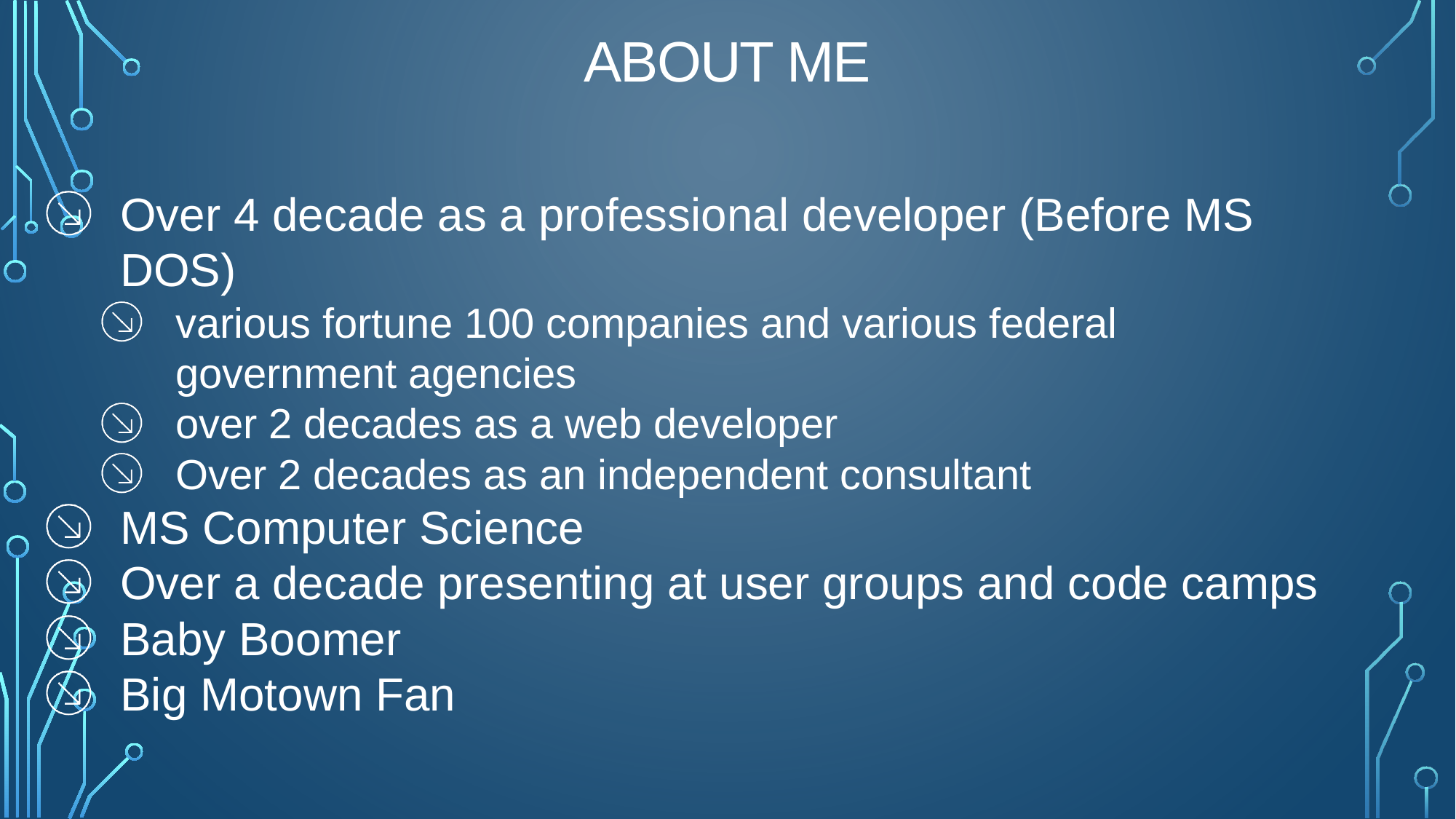

# About Me
Over 4 decade as a professional developer (Before MS DOS)
various fortune 100 companies and various federal government agencies
over 2 decades as a web developer
Over 2 decades as an independent consultant
MS Computer Science
Over a decade presenting at user groups and code camps
Baby Boomer
Big Motown Fan